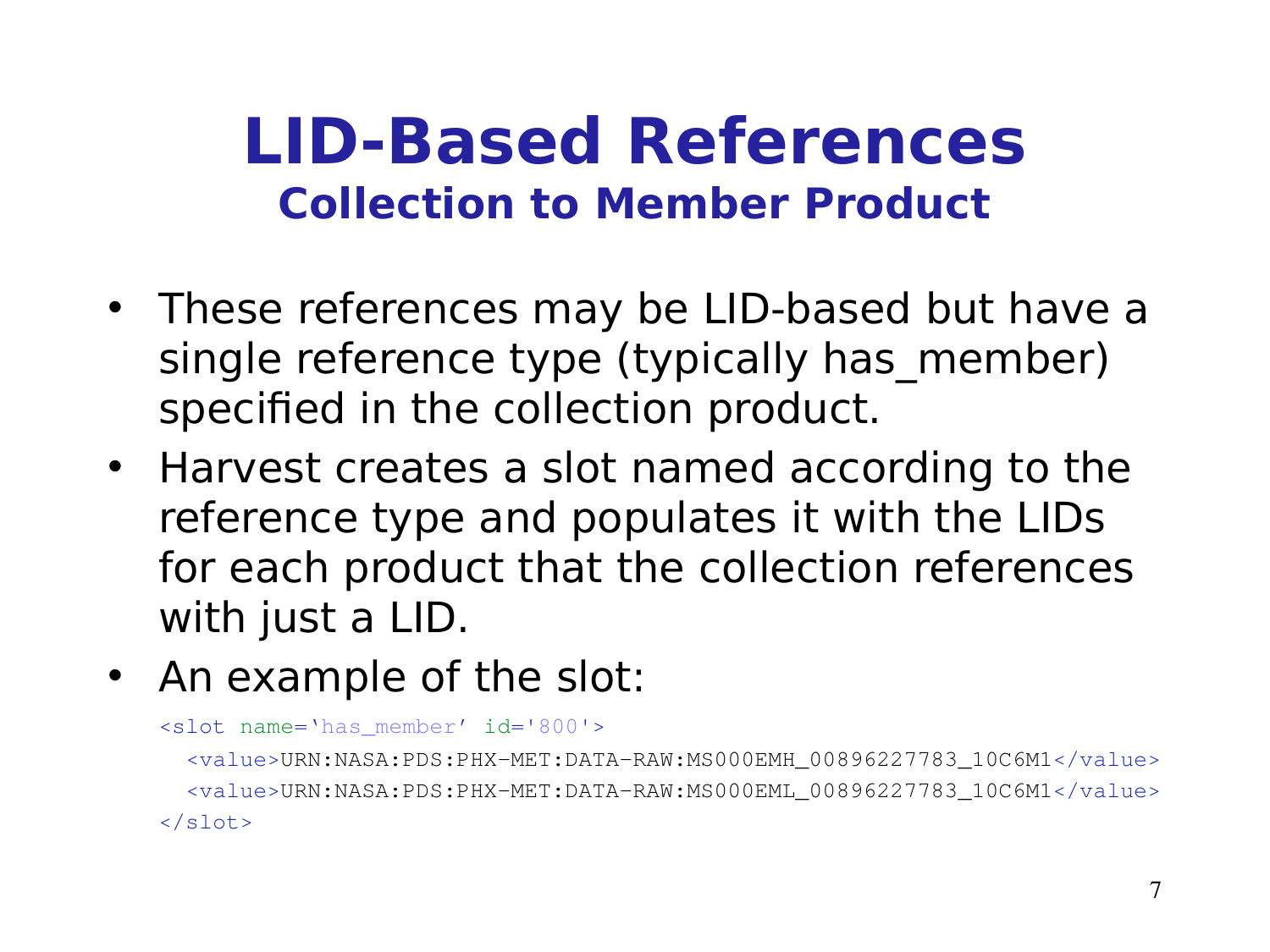

# LID-Based References Collection to Member Product
These references may be LID-based but have a single reference type (typically has_member) specified in the collection product.
Harvest creates a slot named according to the reference type and populates it with the LIDs for each product that the collection references with just a LID.
An example of the slot:
	<slot name=‘has_member’ id='800'>
	  <value>URN:NASA:PDS:PHX-MET:DATA-RAW:MS000EMH_00896227783_10C6M1</value>
	  <value>URN:NASA:PDS:PHX-MET:DATA-RAW:MS000EML_00896227783_10C6M1</value>
	</slot>
7